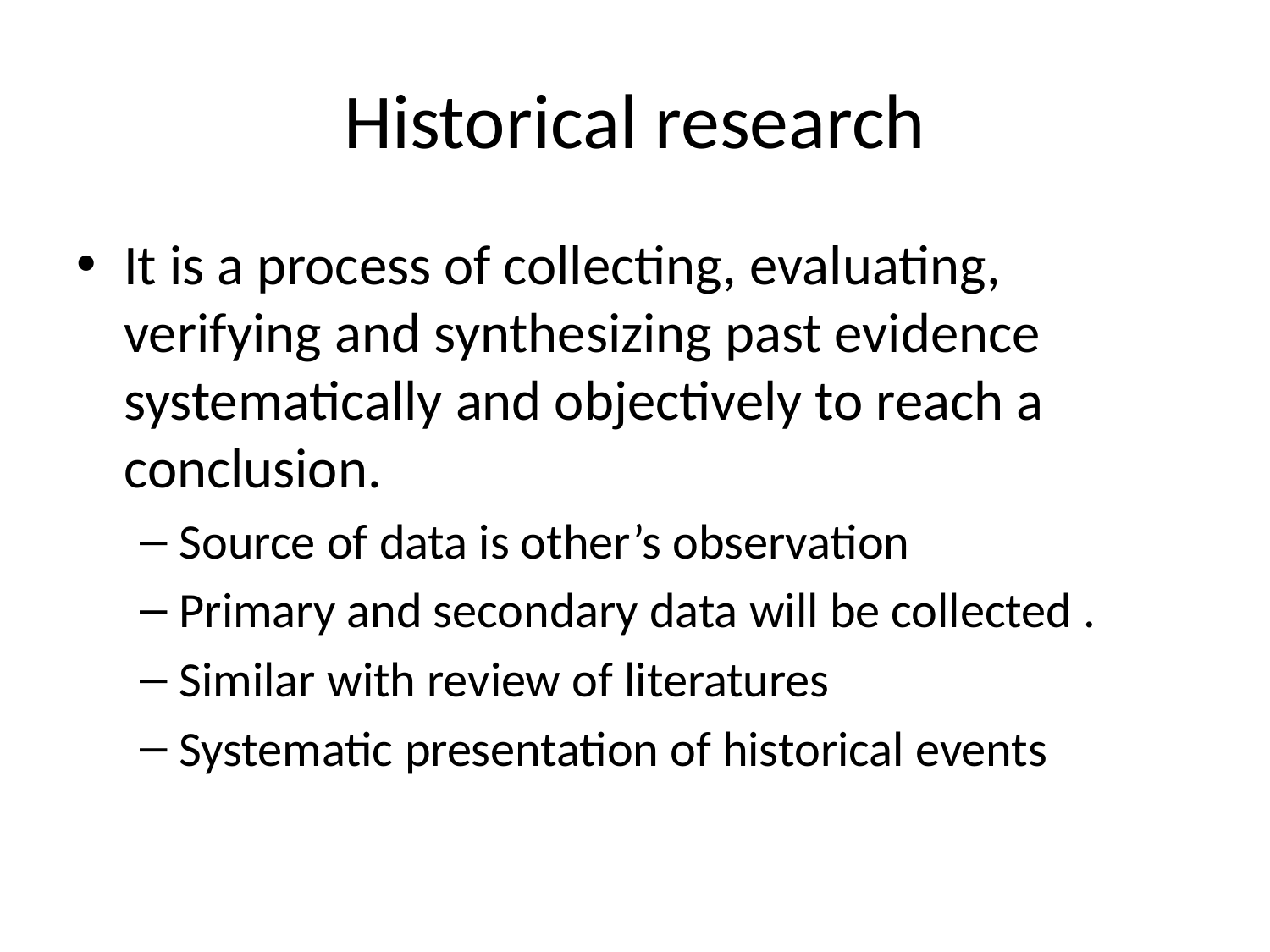

# Historical research
It is a process of collecting, evaluating, verifying and synthesizing past evidence systematically and objectively to reach a conclusion.
Source of data is other’s observation
Primary and secondary data will be collected .
Similar with review of literatures
Systematic presentation of historical events